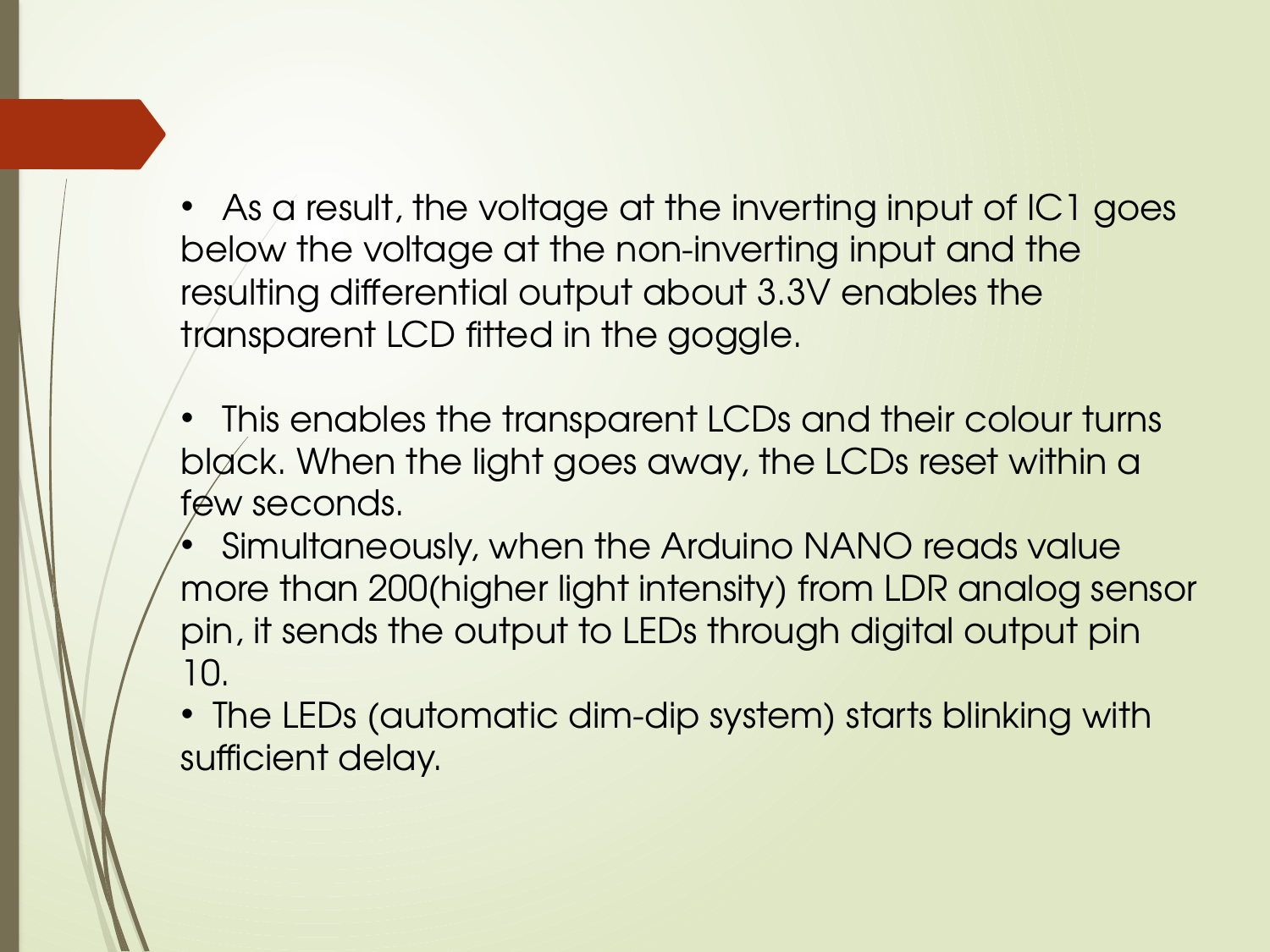

As a result, the voltage at the inverting input of IC1 goes below the voltage at the non-inverting input and the resulting differential output about 3.3V enables the transparent LCD fitted in the goggle.
   This enables the transparent LCDs and their colour turns black. When the light goes away, the LCDs reset within a few seconds.
   Simultaneously, when the Arduino NANO reads value more than 200(higher light intensity) from LDR analog sensor pin, it sends the output to LEDs through digital output pin 10.
  The LEDs (automatic dim-dip system) starts blinking with sufficient delay.